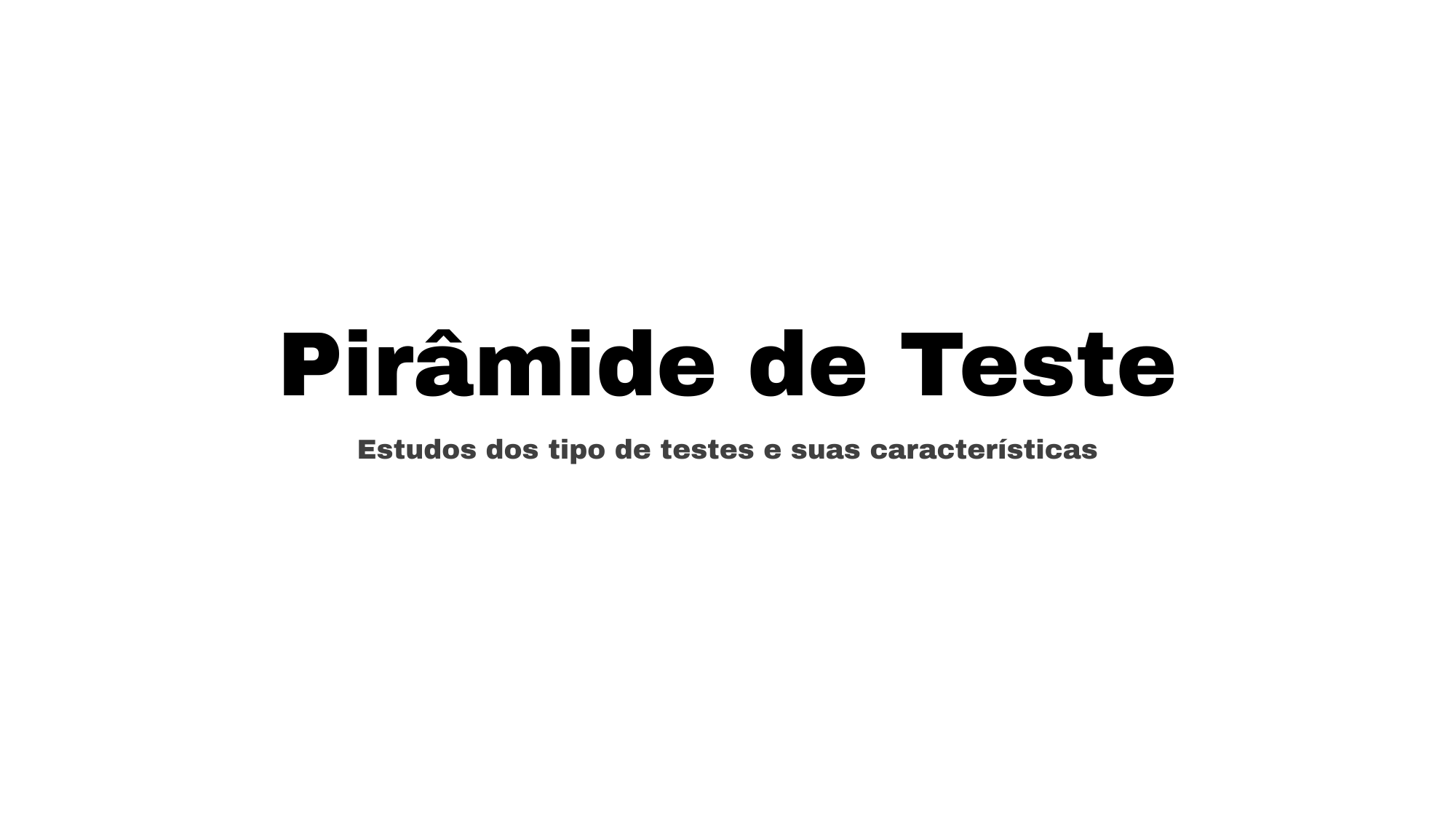

# Pirâmide de Teste
Estudos dos tipo de testes e suas características